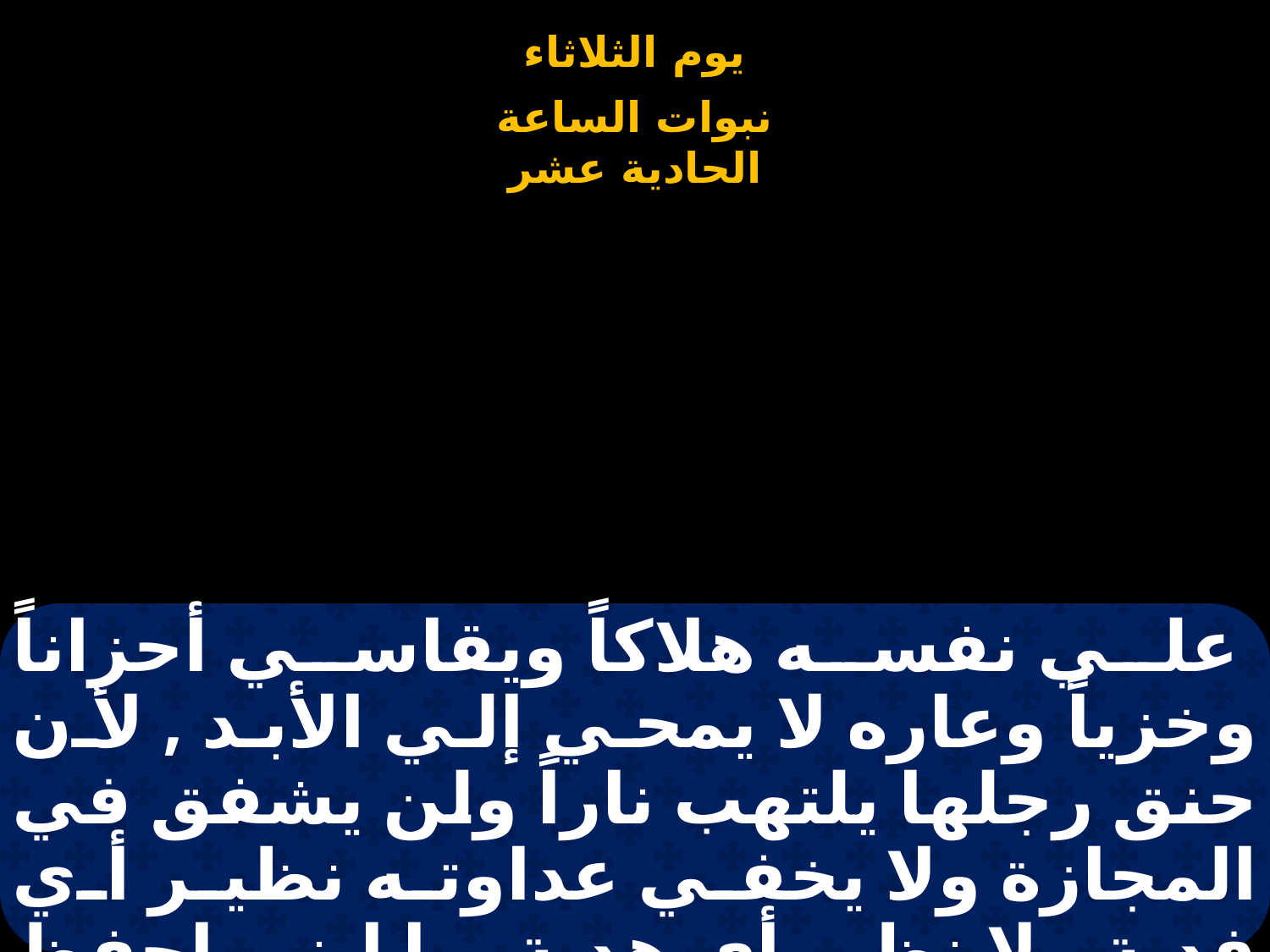

# علي نفسه هلاكاً ويقاسي أحزاناً وخزياً وعاره لا يمحي إلي الأبد , لأن حنق رجلها يلتهب ناراً ولن يشفق في المجازة ولا يخفي عداوته نظير أي فدية ولا نظير أي هدية . يا إبني إحفظ كلامي وإدخر وصاياي عندك .